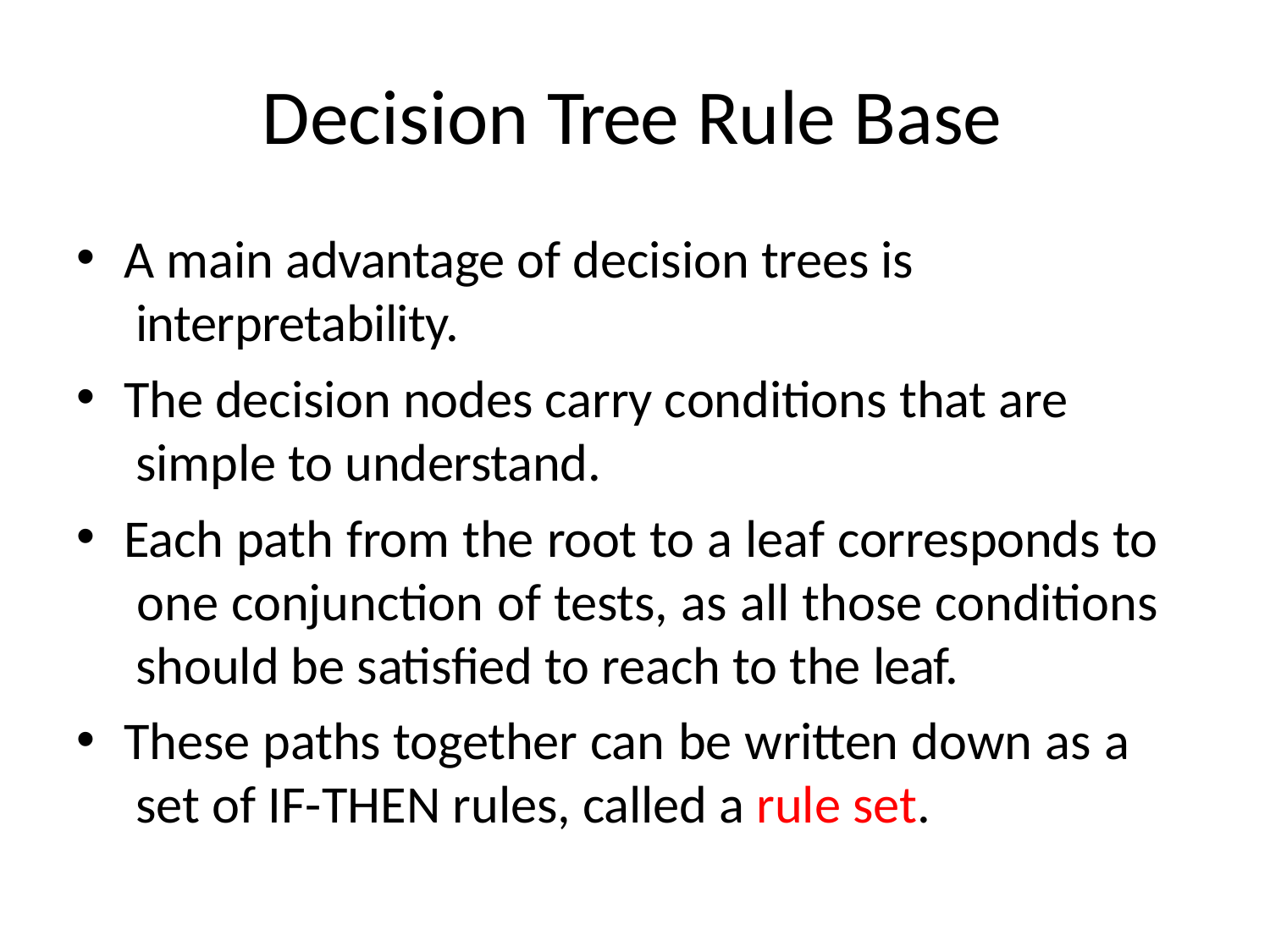

# Decision Tree Rule Base
A main advantage of decision trees is  interpretability.
The decision nodes carry conditions that are  simple to understand.
Each path from the root to a leaf corresponds to  one conjunction of tests, as all those conditions  should be satisﬁed to reach to the leaf.
These paths together can be written down as a  set of IF-THEN rules, called a rule set.